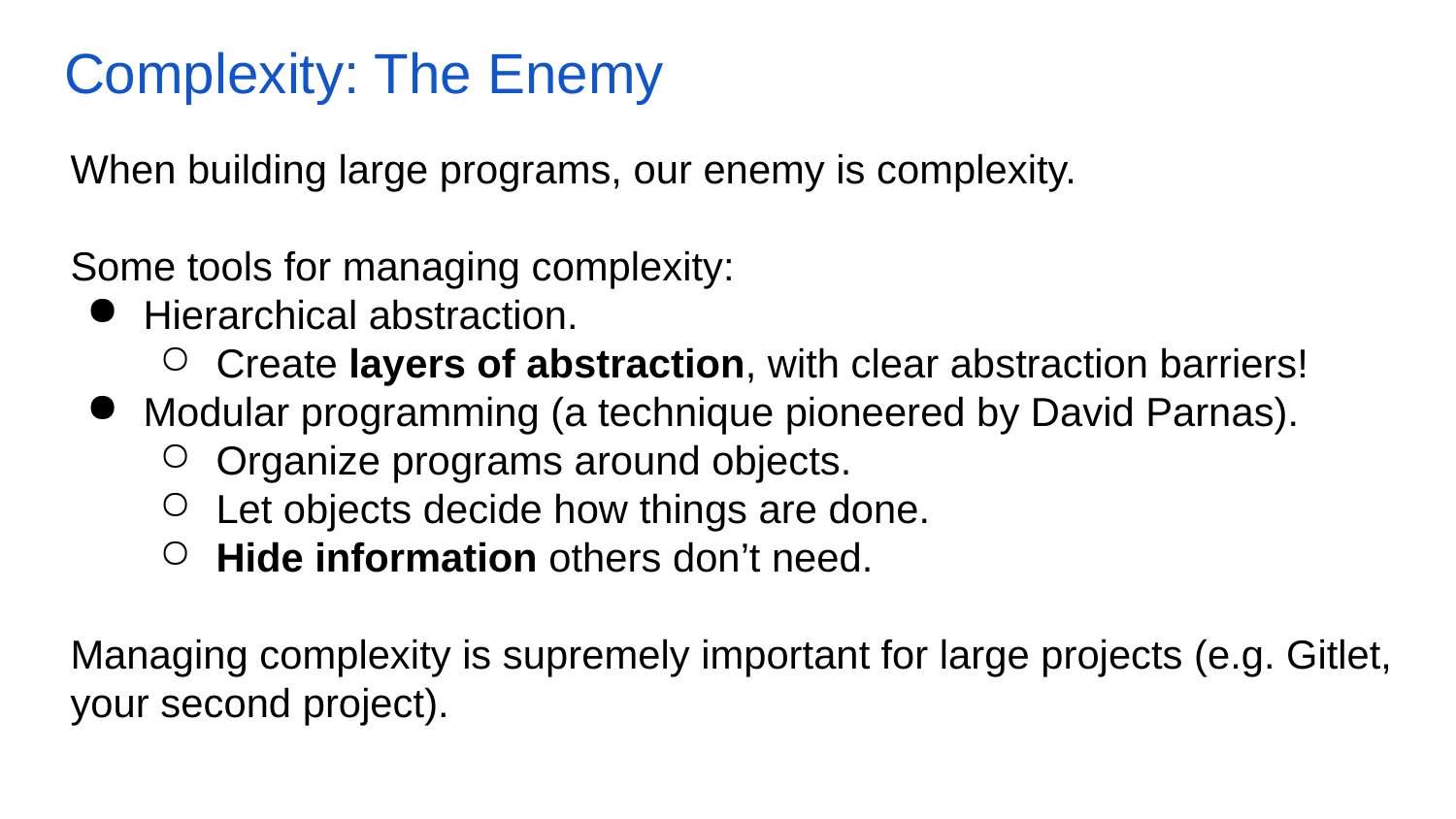

# Complexity: The Enemy
When building large programs, our enemy is complexity.

Some tools for managing complexity:
Hierarchical abstraction.
Create layers of abstraction, with clear abstraction barriers!
Modular programming (a technique pioneered by David Parnas).
Organize programs around objects.
Let objects decide how things are done.
Hide information others don’t need.

Managing complexity is supremely important for large projects (e.g. Gitlet, your second project).